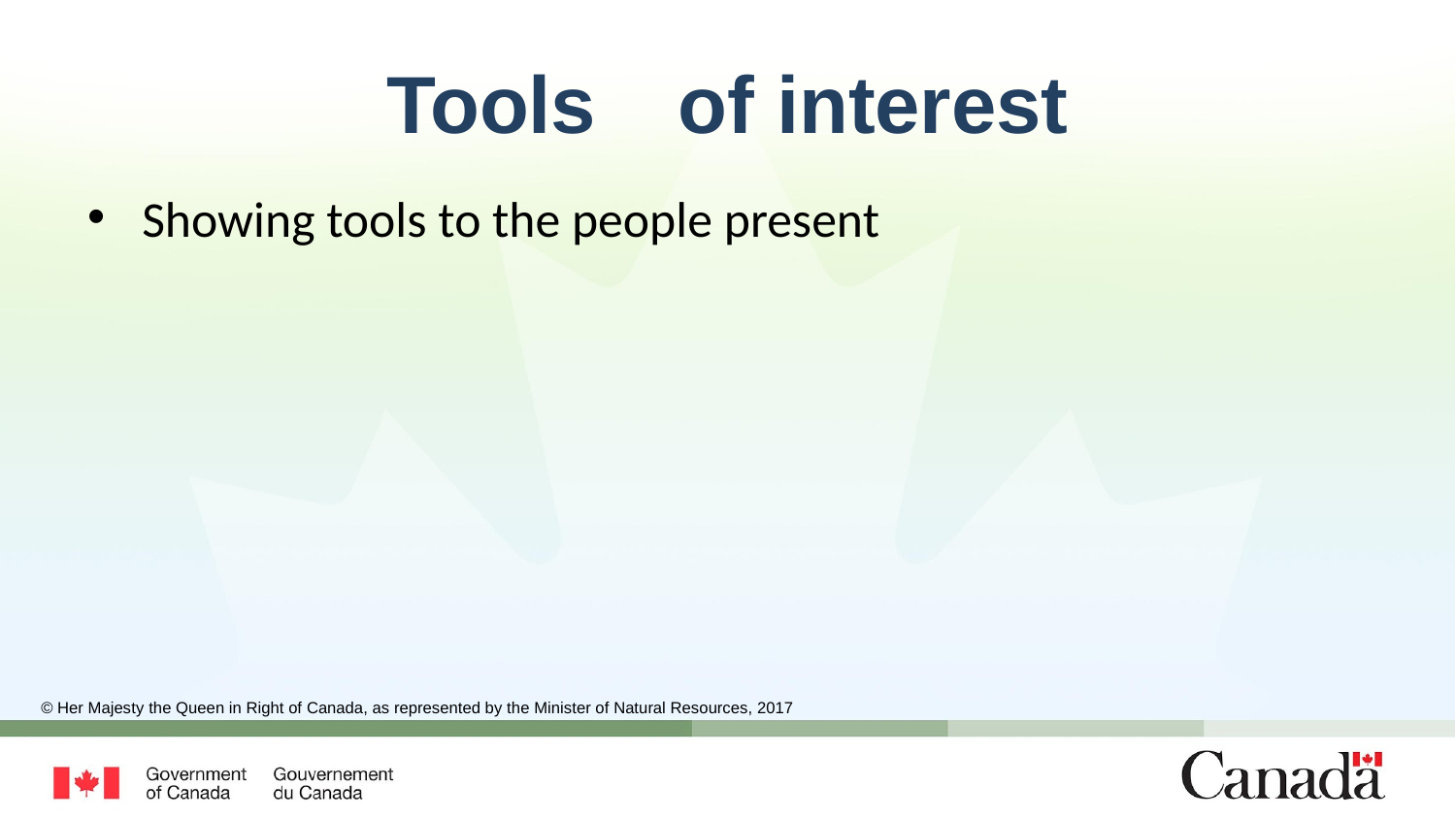

# Tools	of interest
Showing tools to the people present